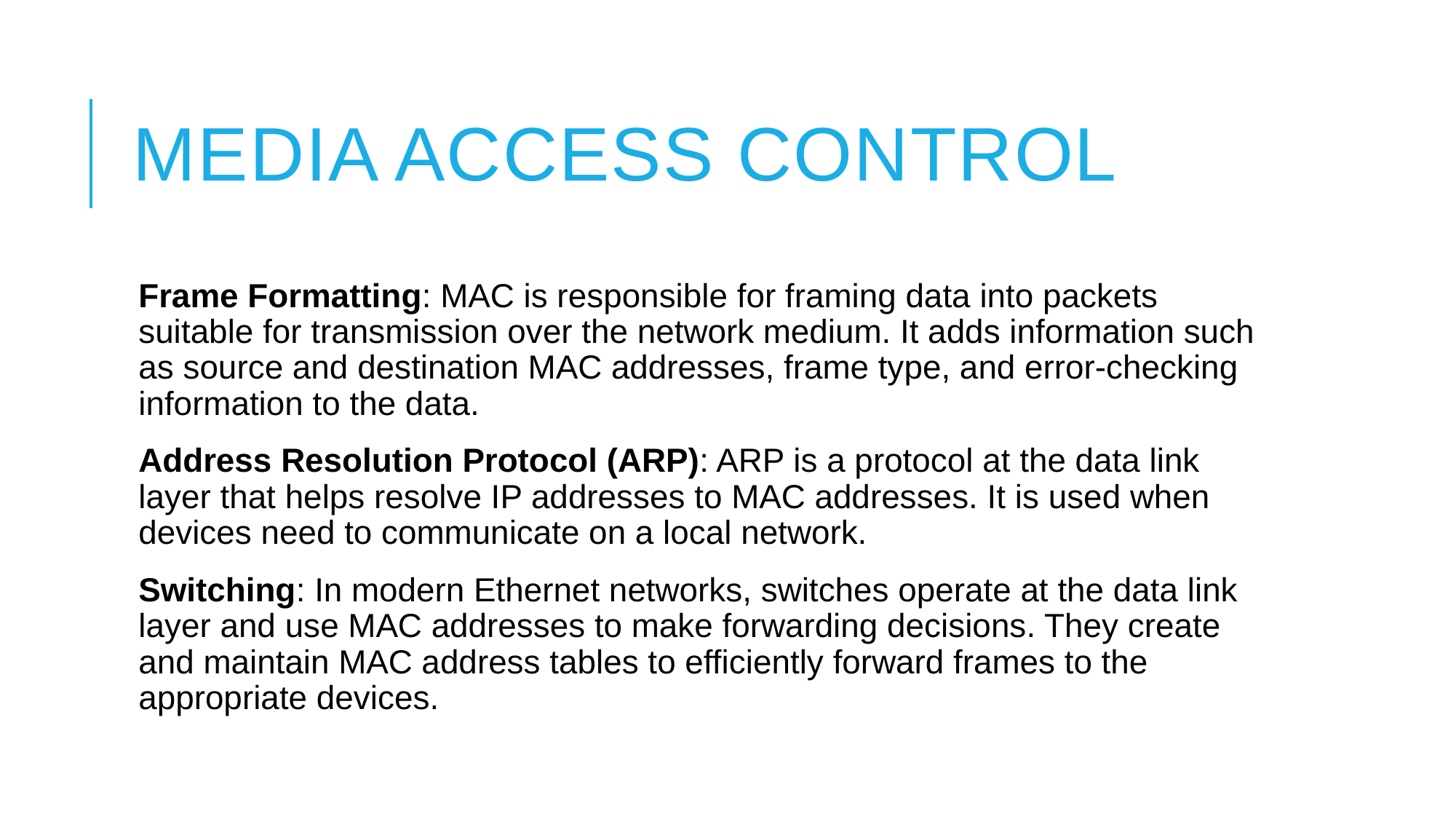

# Media Access COntrol
Frame Formatting: MAC is responsible for framing data into packets suitable for transmission over the network medium. It adds information such as source and destination MAC addresses, frame type, and error-checking information to the data.
Address Resolution Protocol (ARP): ARP is a protocol at the data link layer that helps resolve IP addresses to MAC addresses. It is used when devices need to communicate on a local network.
Switching: In modern Ethernet networks, switches operate at the data link layer and use MAC addresses to make forwarding decisions. They create and maintain MAC address tables to efficiently forward frames to the appropriate devices.